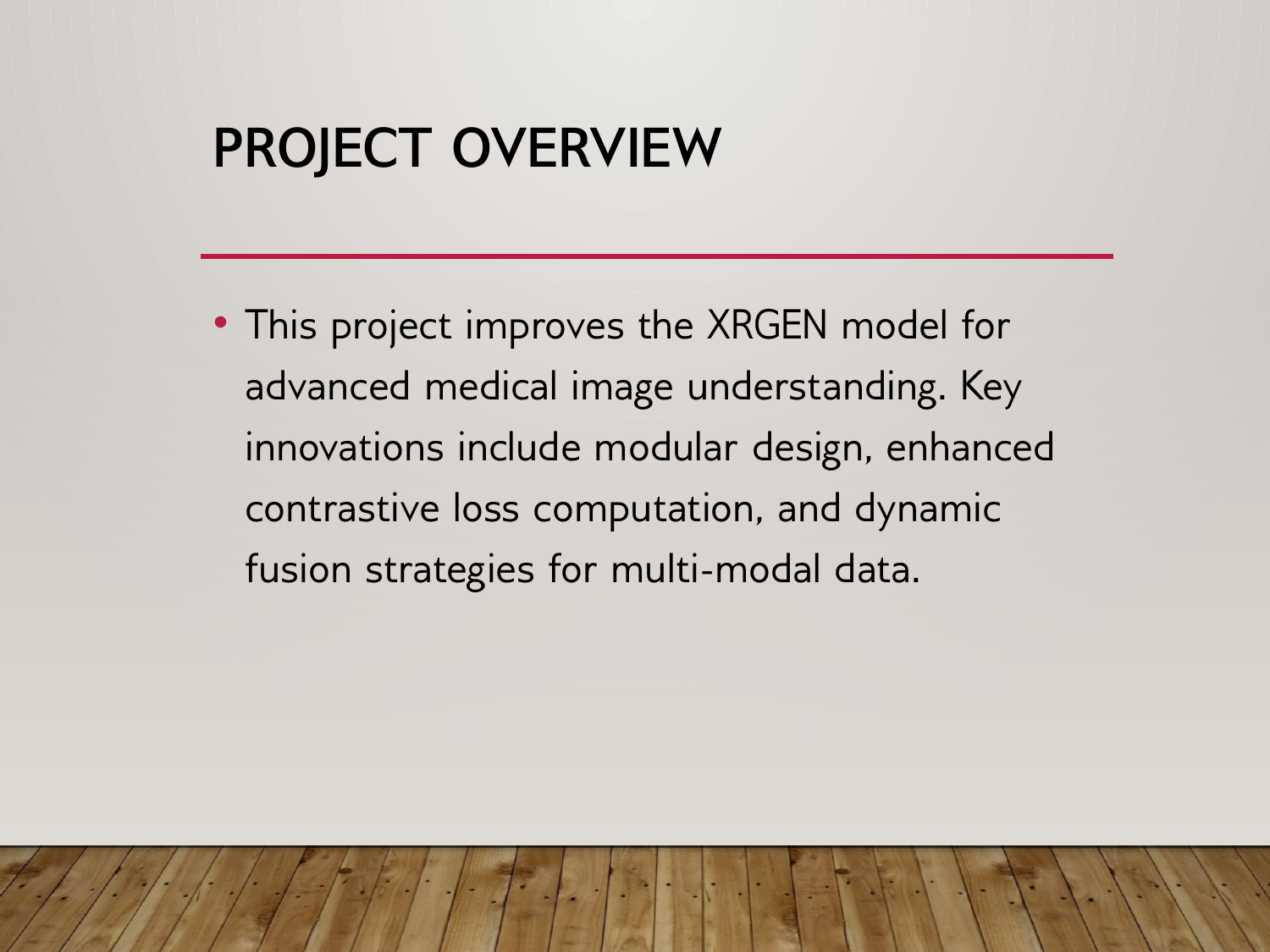

# Project Overview
This project improves the XRGEN model for advanced medical image understanding. Key innovations include modular design, enhanced contrastive loss computation, and dynamic fusion strategies for multi-modal data.